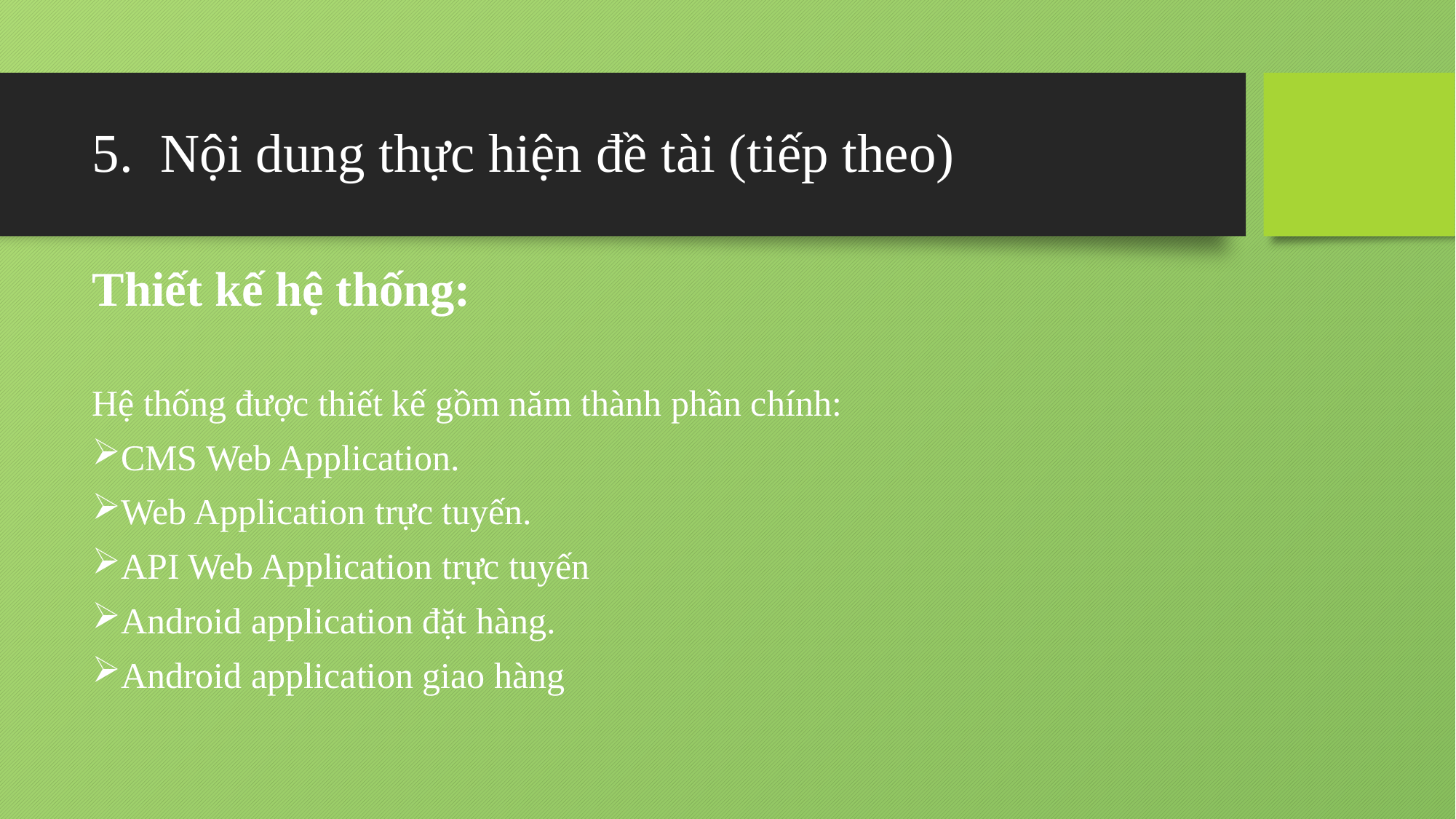

# Nội dung thực hiện đề tài (tiếp theo)
Thiết kế hệ thống:
Hệ thống được thiết kế gồm năm thành phần chính:
CMS Web Application.
Web Application trực tuyến.
API Web Application trực tuyến
Android application đặt hàng.
Android application giao hàng